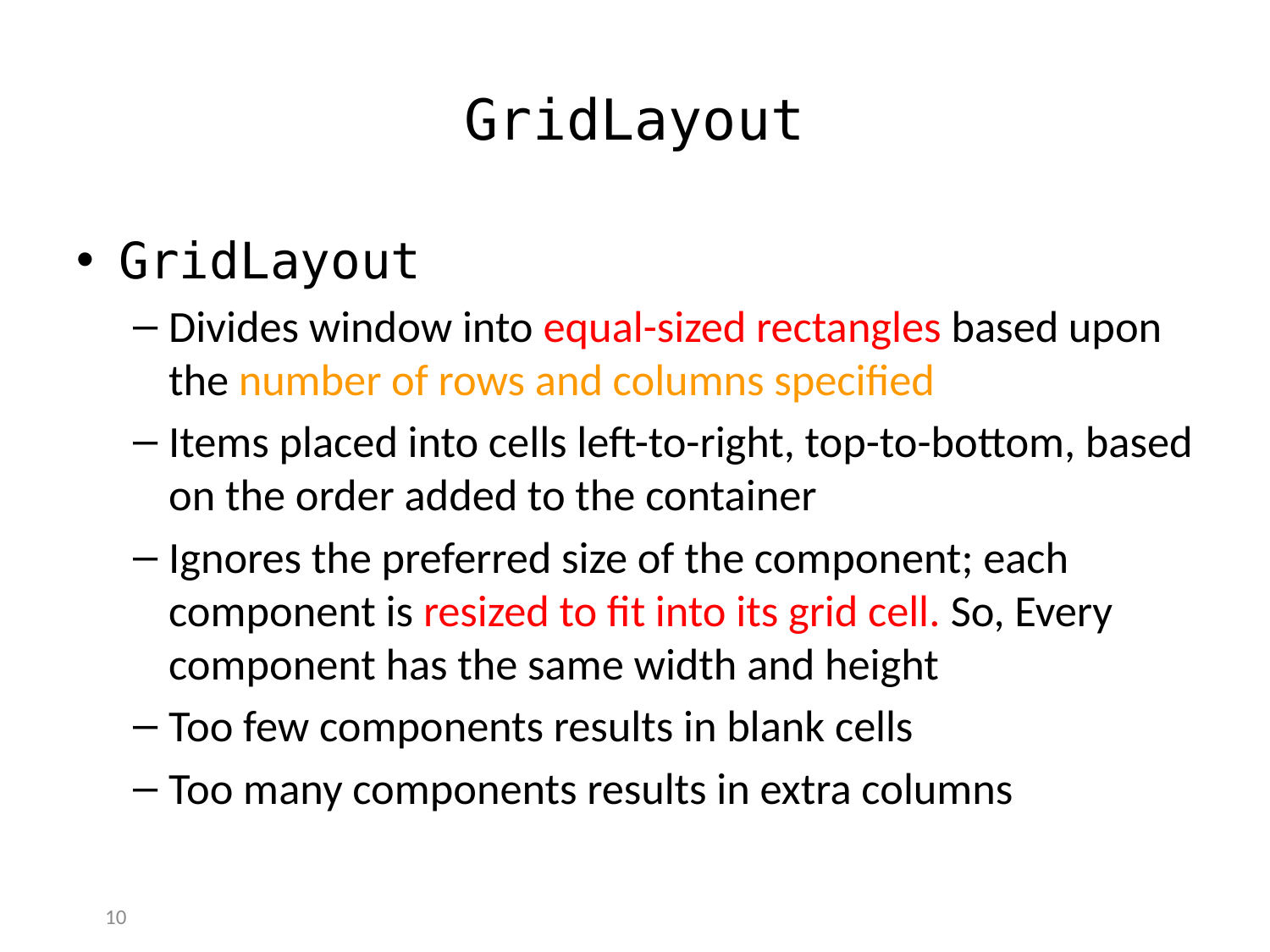

# GridLayout
GridLayout
Divides window into equal-sized rectangles based upon the number of rows and columns specified
Items placed into cells left-to-right, top-to-bottom, based on the order added to the container
Ignores the preferred size of the component; each component is resized to fit into its grid cell. So, Every component has the same width and height
Too few components results in blank cells
Too many components results in extra columns

10